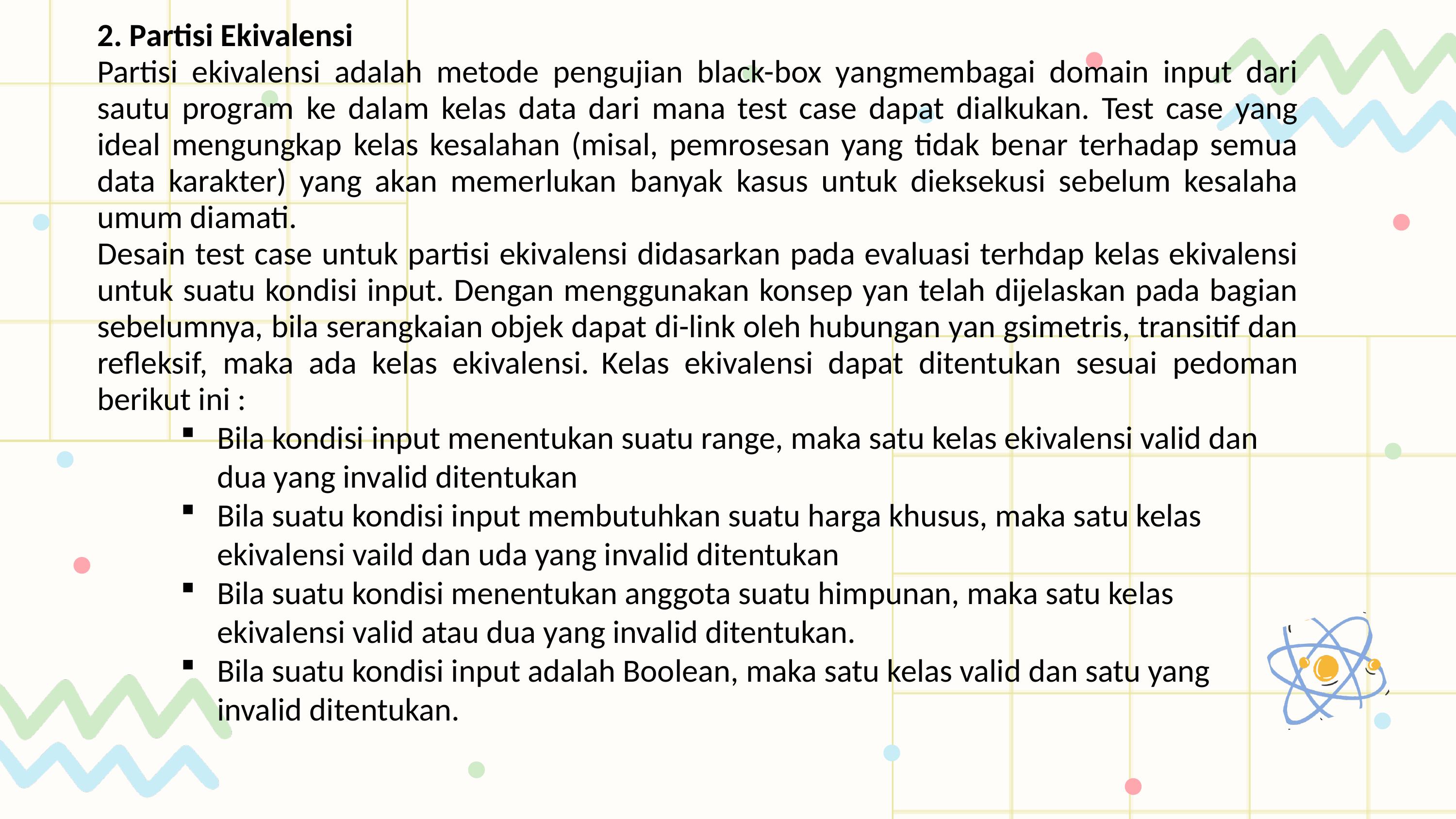

2. Partisi Ekivalensi
Partisi ekivalensi adalah metode pengujian black-box yangmembagai domain input dari sautu program ke dalam kelas data dari mana test case dapat dialkukan. Test case yang ideal mengungkap kelas kesalahan (misal, pemrosesan yang tidak benar terhadap semua data karakter) yang akan memerlukan banyak kasus untuk dieksekusi sebelum kesalaha umum diamati.
Desain test case untuk partisi ekivalensi didasarkan pada evaluasi terhdap kelas ekivalensi untuk suatu kondisi input. Dengan menggunakan konsep yan telah dijelaskan pada bagian sebelumnya, bila serangkaian objek dapat di-link oleh hubungan yan gsimetris, transitif dan refleksif, maka ada kelas ekivalensi. Kelas ekivalensi dapat ditentukan sesuai pedoman berikut ini :
Bila kondisi input menentukan suatu range, maka satu kelas ekivalensi valid dan dua yang invalid ditentukan
Bila suatu kondisi input membutuhkan suatu harga khusus, maka satu kelas ekivalensi vaild dan uda yang invalid ditentukan
Bila suatu kondisi menentukan anggota suatu himpunan, maka satu kelas ekivalensi valid atau dua yang invalid ditentukan.
Bila suatu kondisi input adalah Boolean, maka satu kelas valid dan satu yang invalid ditentukan.